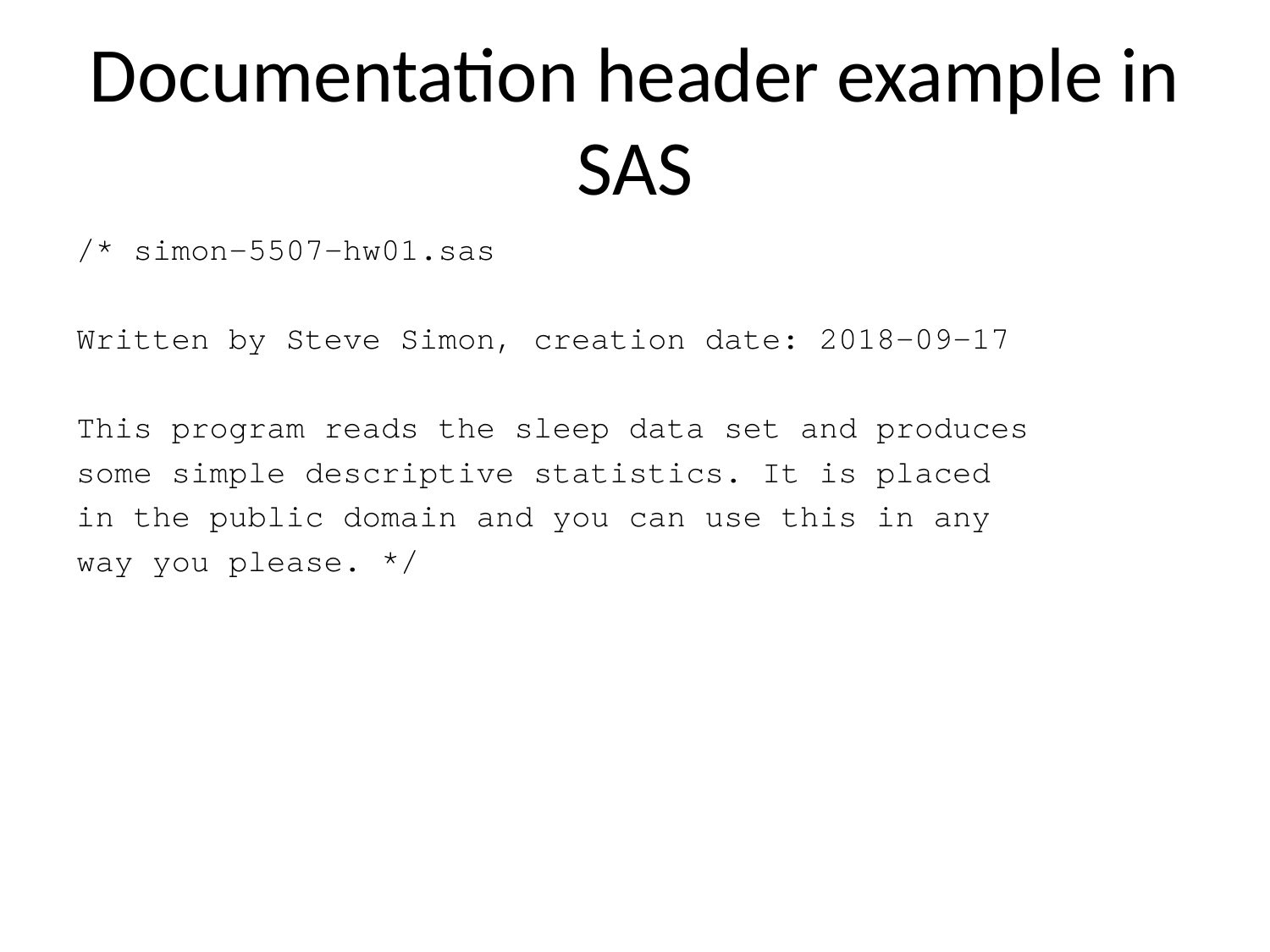

# Documentation header example in SAS
/* simon-5507-hw01.sas

Written by Steve Simon, creation date: 2018-09-17

This program reads the sleep data set and produces
some simple descriptive statistics. It is placed
in the public domain and you can use this in any
way you please. */